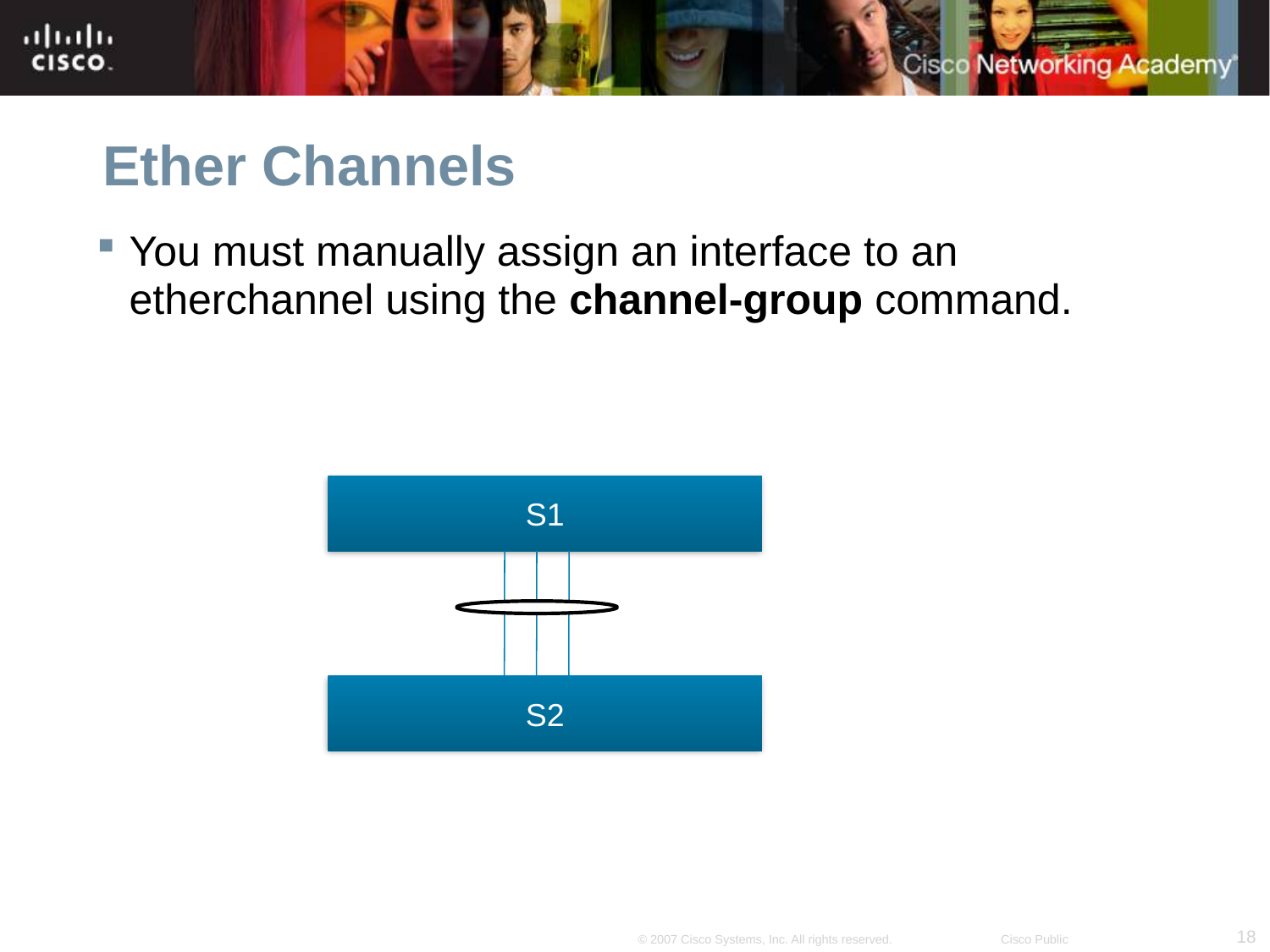

# Ether Channels
You must manually assign an interface to an etherchannel using the channel-group command.

S1
S2